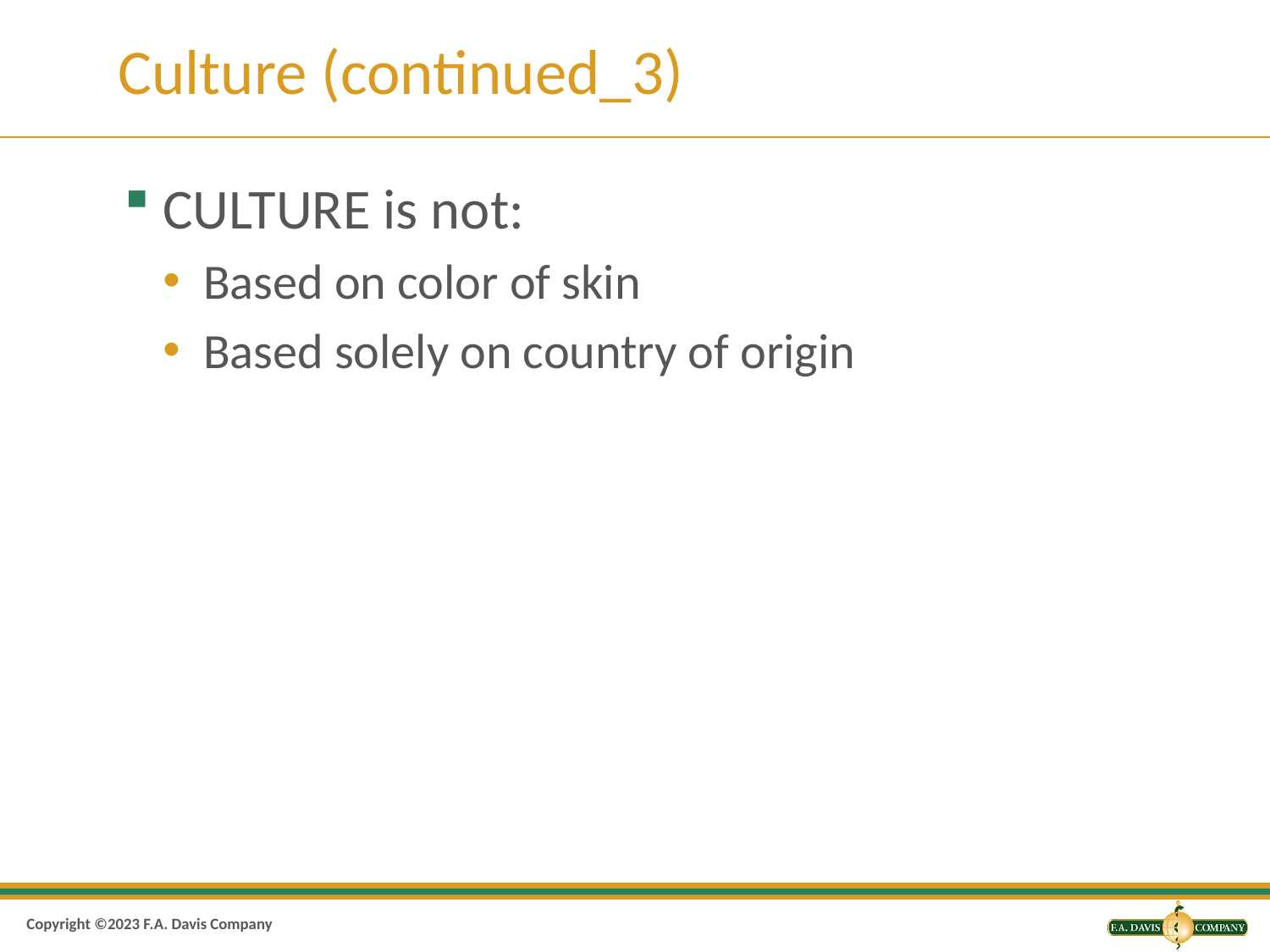

# Culture (continued_3)
CULTURE is not:
Based on color of skin
Based solely on country of origin